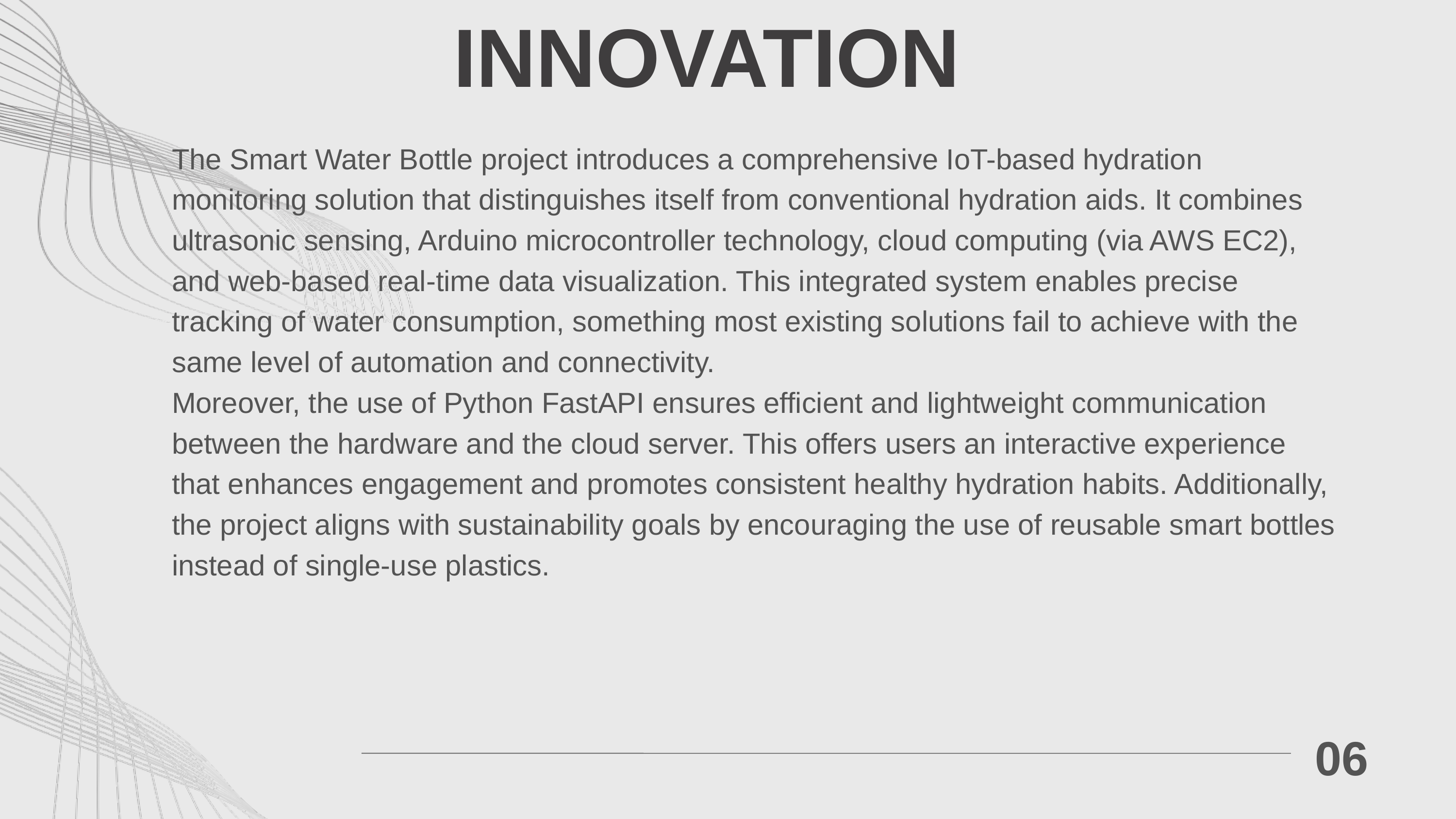

INNOVATION
The Smart Water Bottle project introduces a comprehensive IoT-based hydration monitoring solution that distinguishes itself from conventional hydration aids. It combines ultrasonic sensing, Arduino microcontroller technology, cloud computing (via AWS EC2), and web-based real-time data visualization. This integrated system enables precise tracking of water consumption, something most existing solutions fail to achieve with the same level of automation and connectivity.
Moreover, the use of Python FastAPI ensures efficient and lightweight communication between the hardware and the cloud server. This offers users an interactive experience that enhances engagement and promotes consistent healthy hydration habits. Additionally, the project aligns with sustainability goals by encouraging the use of reusable smart bottles instead of single-use plastics.

06